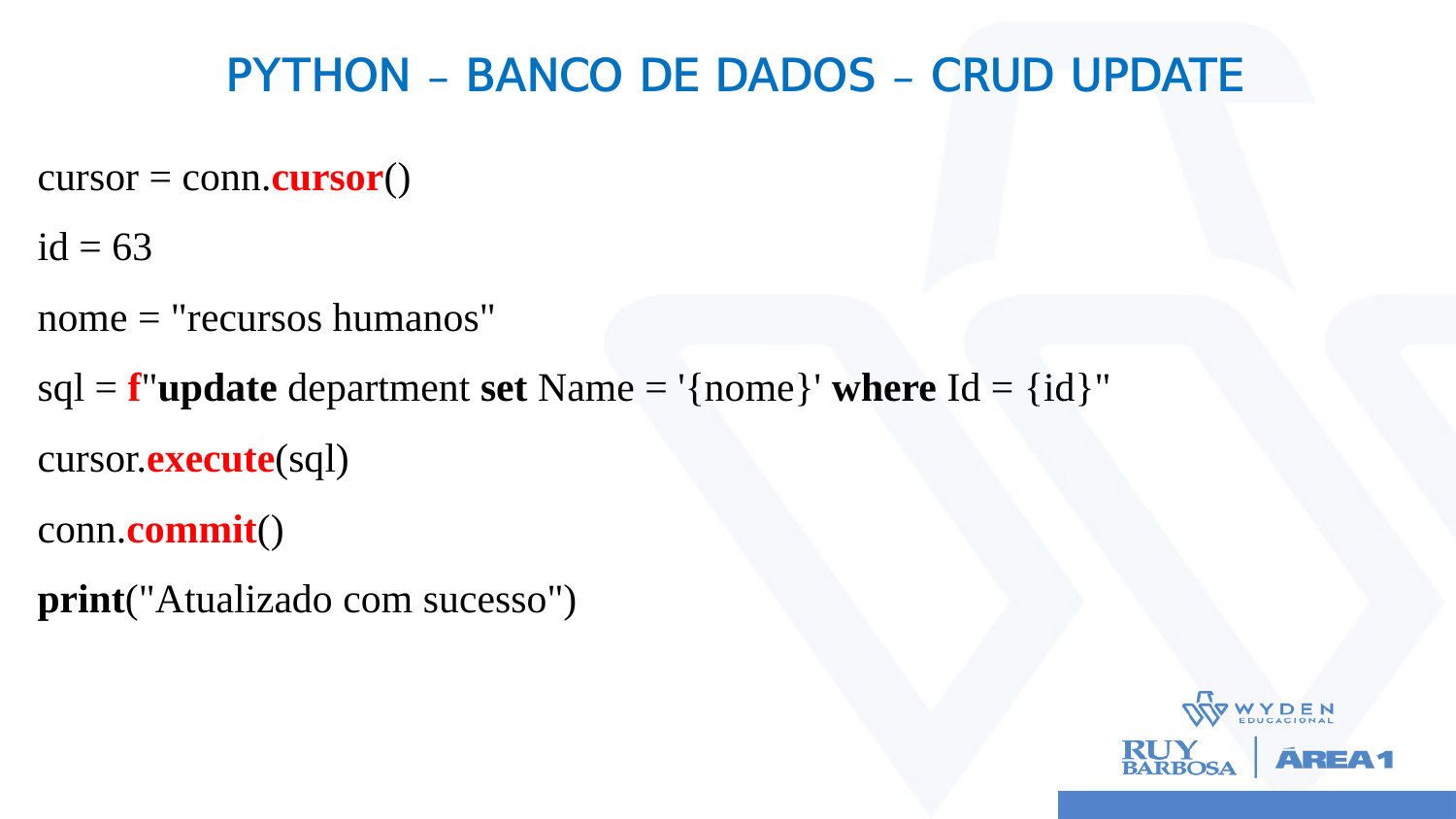

# Python – BANCO DE DADOS – CRUD UPDATE
cursor = conn.cursor()
id = 63
nome = "recursos humanos"
sql = f"update department set Name = '{nome}' where Id = {id}"
cursor.execute(sql)
conn.commit()
print("Atualizado com sucesso")